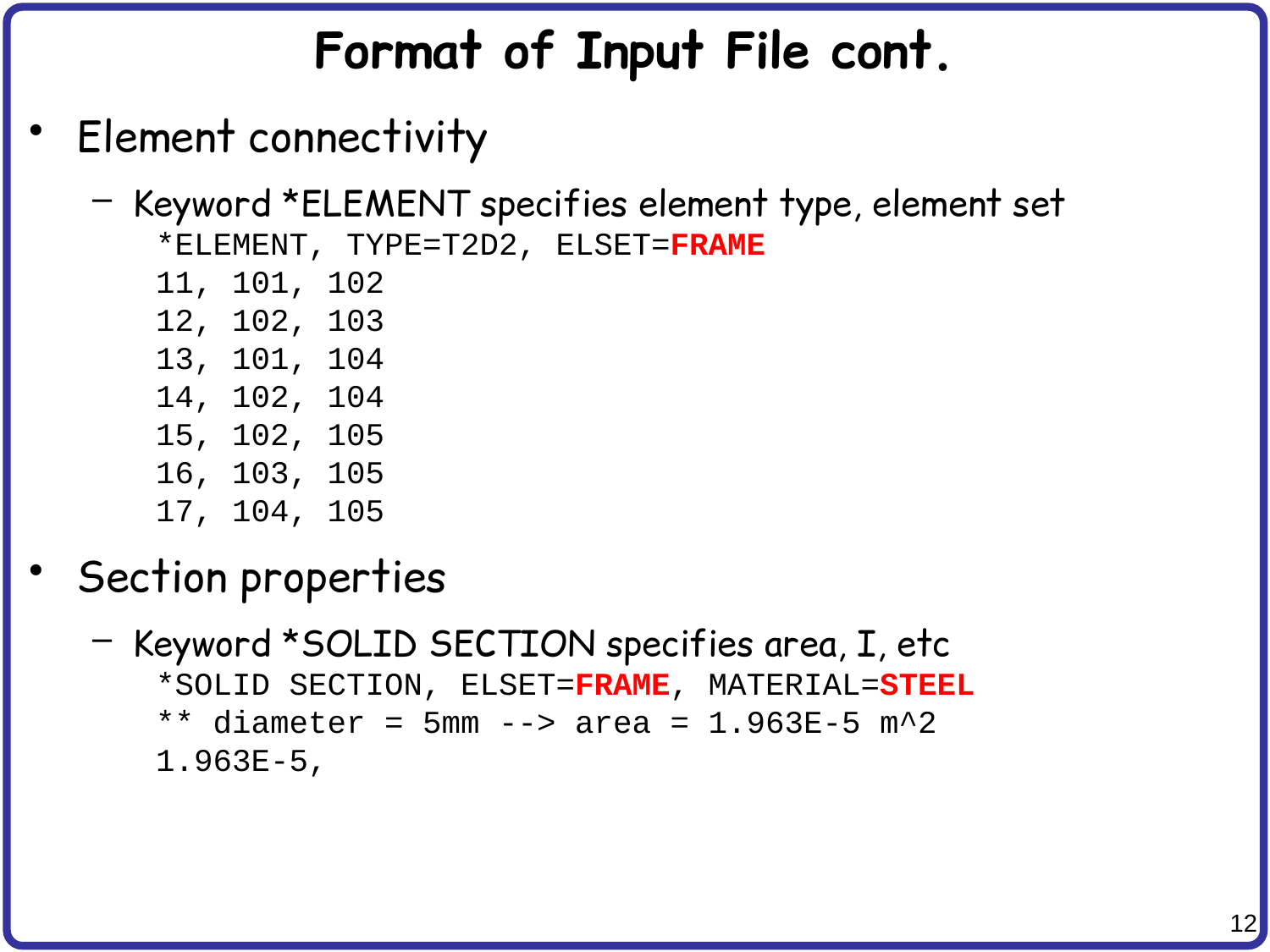

# Format of Input File cont.
Element connectivity
Keyword *ELEMENT specifies element type, element set
*ELEMENT, TYPE=T2D2, ELSET=FRAME
11, 101, 102
12, 102, 103
13, 101, 104
14, 102, 104
15, 102, 105
16, 103, 105
17, 104, 105
Section properties
Keyword *SOLID SECTION specifies area, I, etc
*SOLID SECTION, ELSET=FRAME, MATERIAL=STEEL
** diameter = 5mm --> area = 1.963E-5 m^2
1.963E-5,